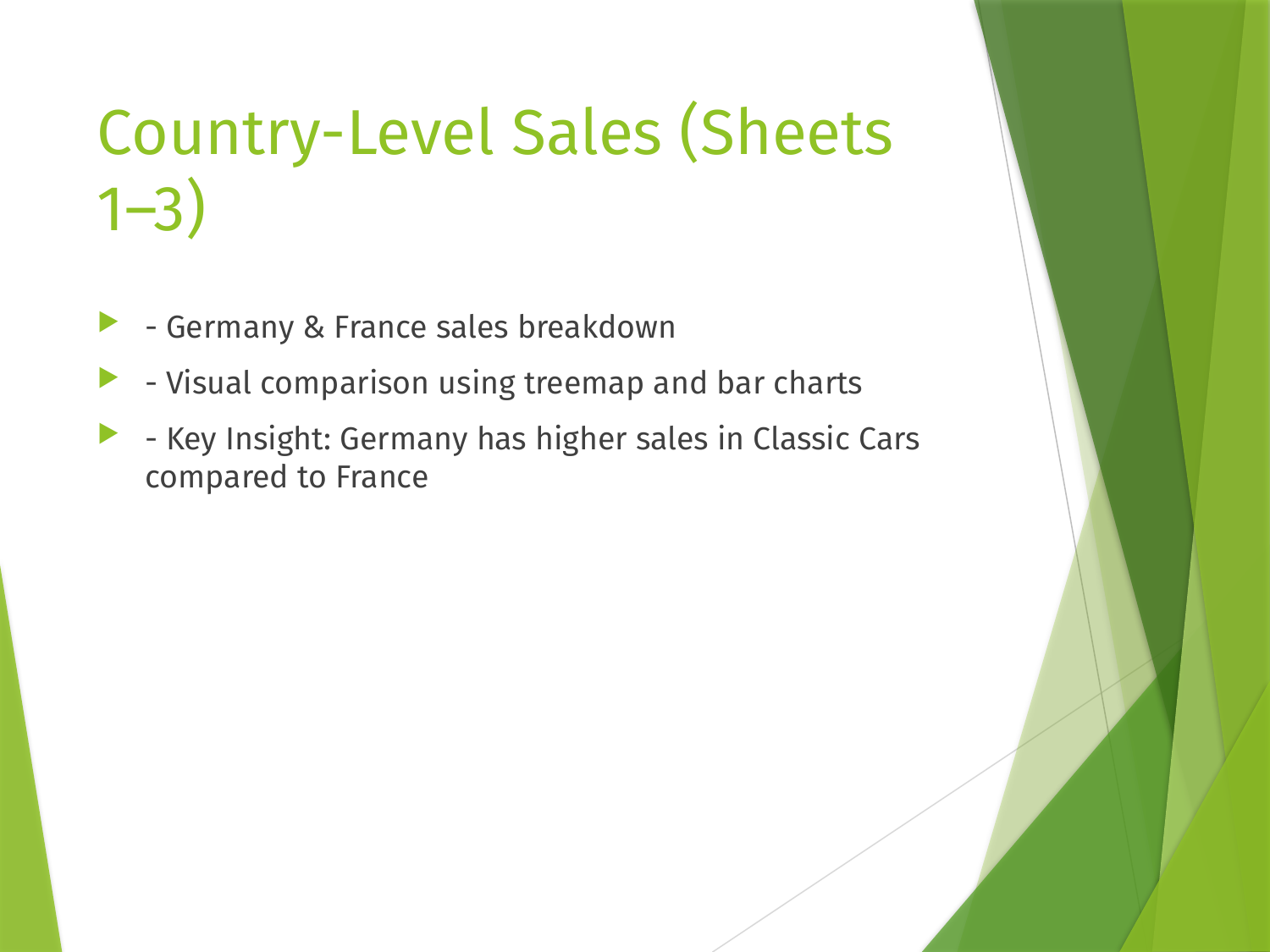

# Country-Level Sales (Sheets 1–3)
- Germany & France sales breakdown
- Visual comparison using treemap and bar charts
- Key Insight: Germany has higher sales in Classic Cars compared to France